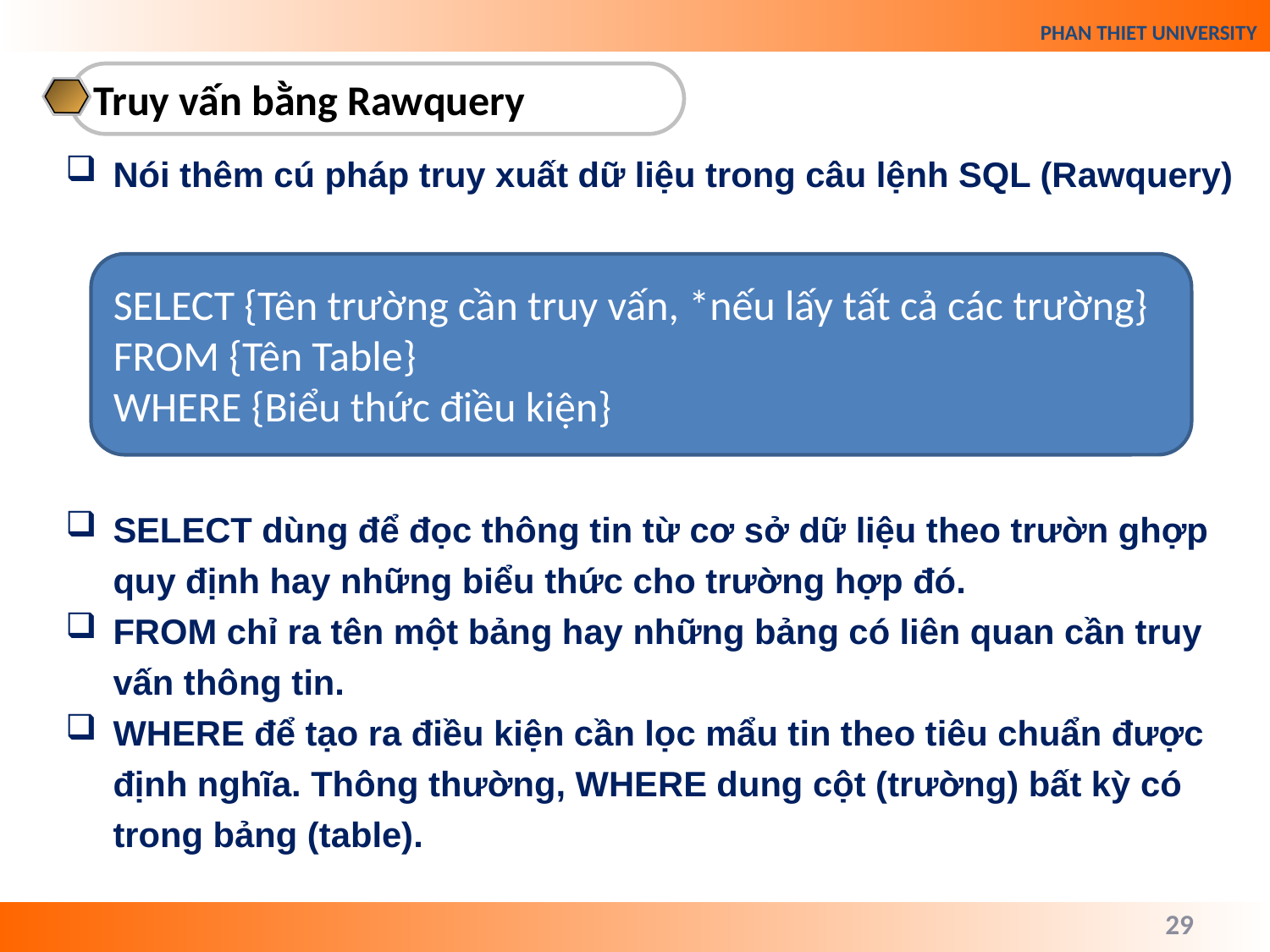

Truy vấn bằng Rawquery

Nói thêm cú pháp truy xuất dữ liệu trong câu lệnh SQL (Rawquery)

SELECT dùng để đọc thông tin từ cơ sở dữ liệu theo trườn ghợp quy định hay những biểu thức cho trường hợp đó.
FROM chỉ ra tên một bảng hay những bảng có liên quan cần truy vấn thông tin.
WHERE để tạo ra điều kiện cần lọc mẩu tin theo tiêu chuẩn được định nghĩa. Thông thường, WHERE dung cột (trường) bất kỳ có trong bảng (table).
SELECT {Tên trường cần truy vấn, *nếu lấy tất cả các trường}
FROM {Tên Table}
WHERE {Biểu thức điều kiện}
29